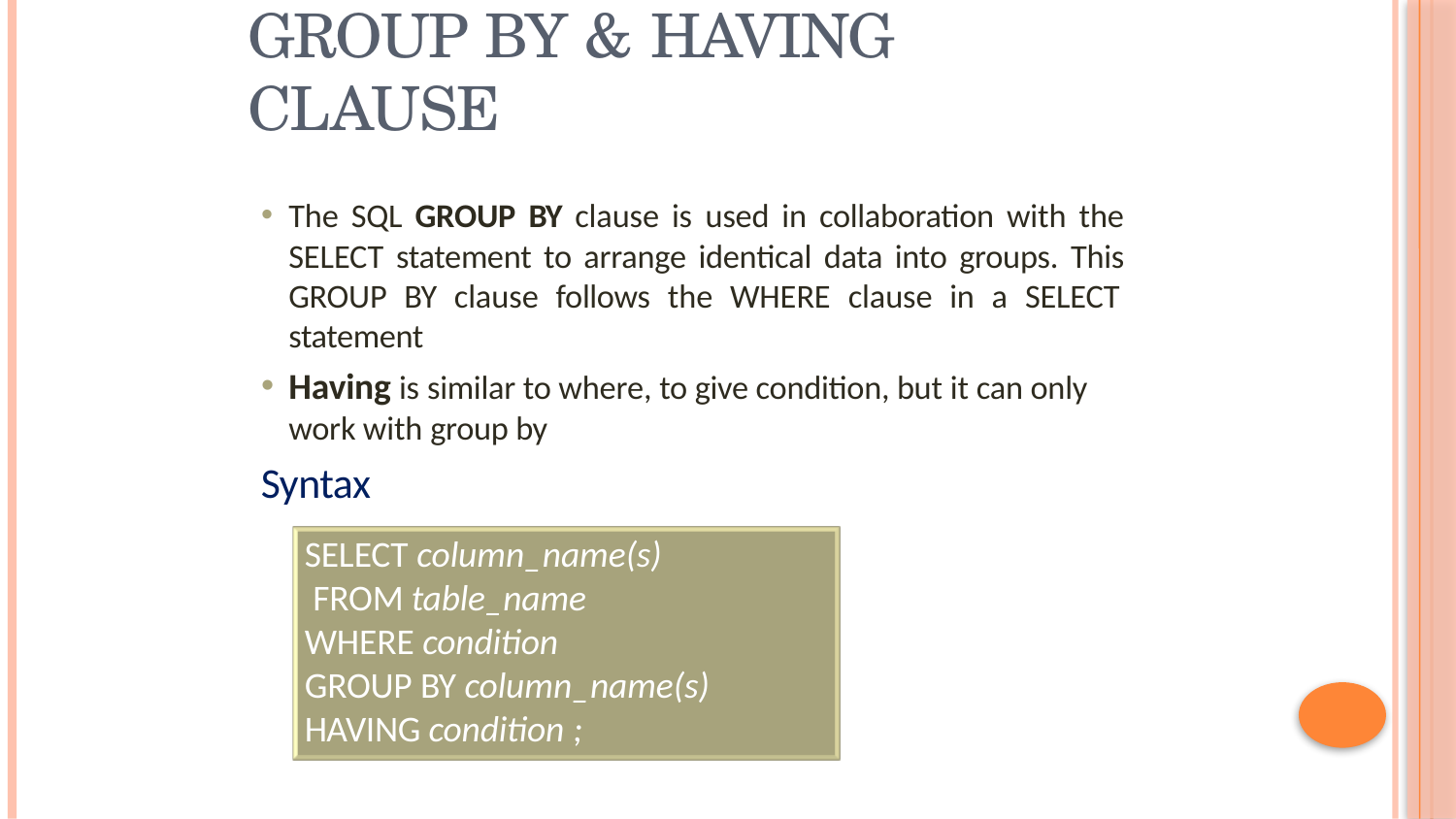

# GROUP BY & Having Clause
The SQL GROUP BY clause is used in collaboration with the  SELECT statement to arrange identical data into groups. This  GROUP BY clause follows the WHERE clause in a SELECT  statement
Having is similar to where, to give condition, but it can only
work with group by
Syntax
SELECT column_name(s)  FROM table_name  WHERE condition
GROUP BY column_name(s)
HAVING condition ;